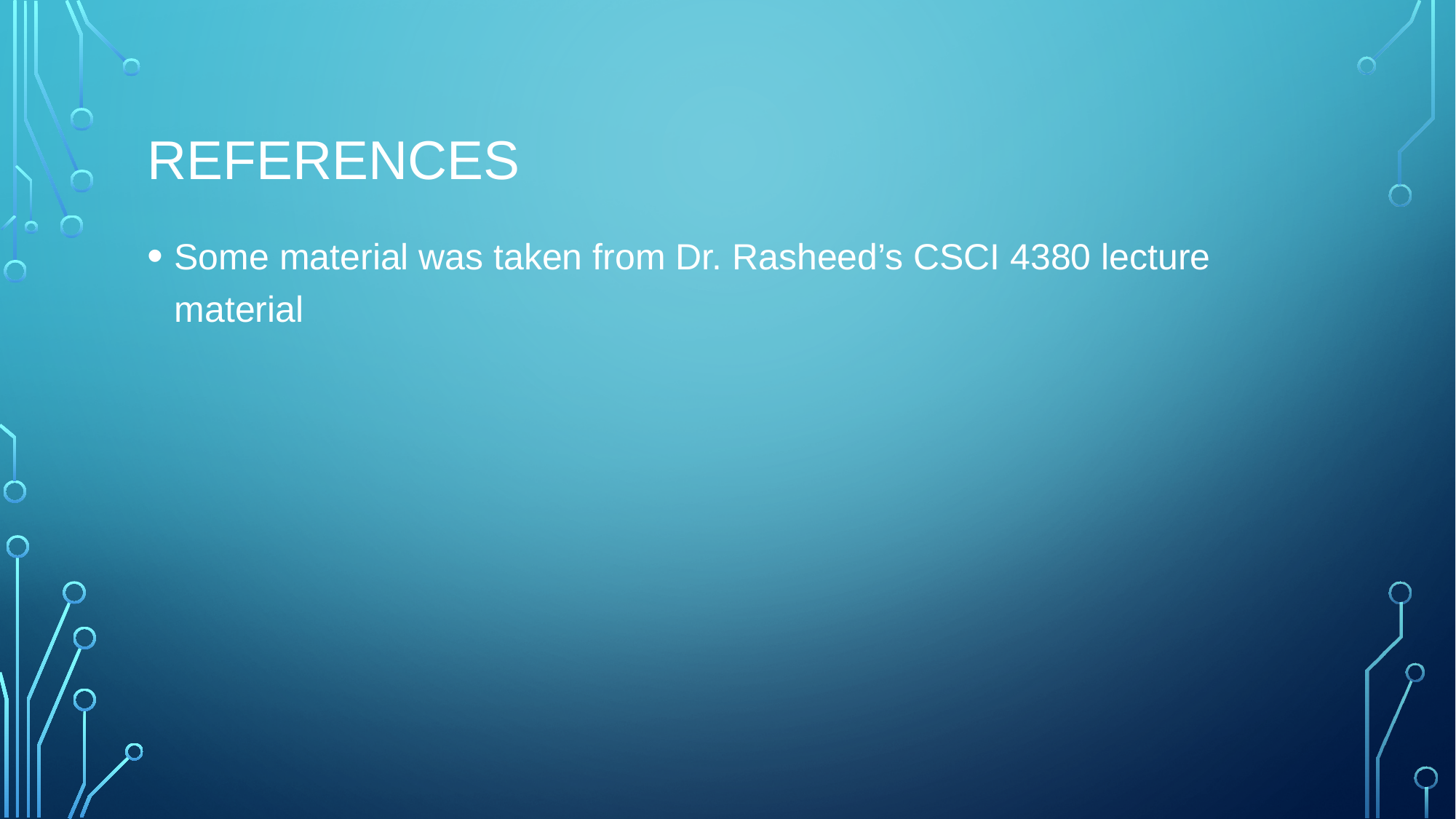

# References
Some material was taken from Dr. Rasheed’s CSCI 4380 lecture material